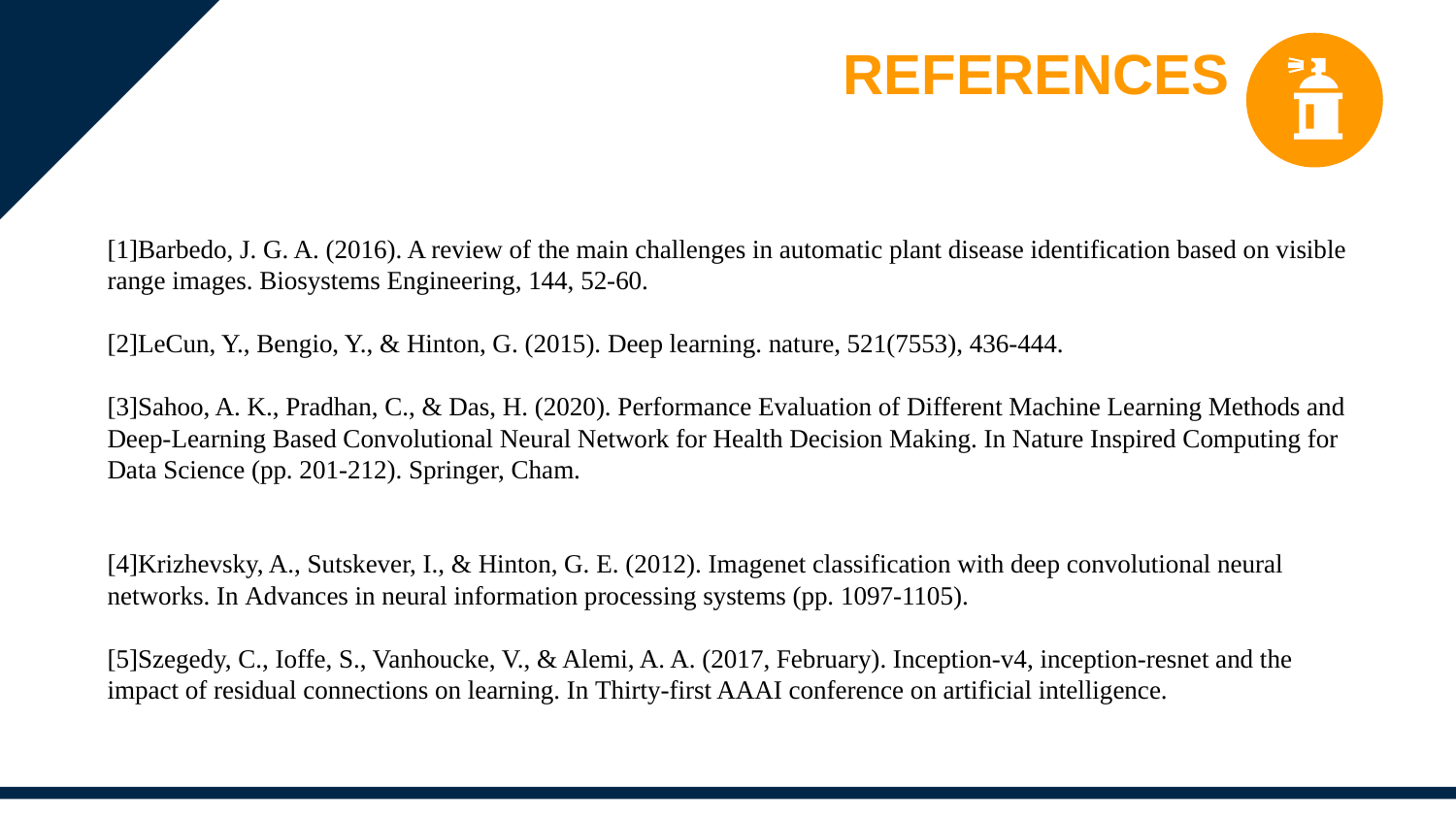

REFERENCES

[1]Barbedo, J. G. A. (2016). A review of the main challenges in automatic plant disease identification based on visible range images. Biosystems Engineering, 144, 52-60.

[2]LeCun, Y., Bengio, Y., & Hinton, G. (2015). Deep learning. nature, 521(7553), 436-444.

[3]Sahoo, A. K., Pradhan, C., & Das, H. (2020). Performance Evaluation of Different Machine Learning Methods and Deep-Learning Based Convolutional Neural Network for Health Decision Making. In Nature Inspired Computing for Data Science (pp. 201-212). Springer, Cham.

[4]Krizhevsky, A., Sutskever, I., & Hinton, G. E. (2012). Imagenet classification with deep convolutional neural networks. In Advances in neural information processing systems (pp. 1097-1105).

[5]Szegedy, C., Ioffe, S., Vanhoucke, V., & Alemi, A. A. (2017, February). Inception-v4, inception-resnet and the impact of residual connections on learning. In Thirty-first AAAI conference on artificial intelligence.